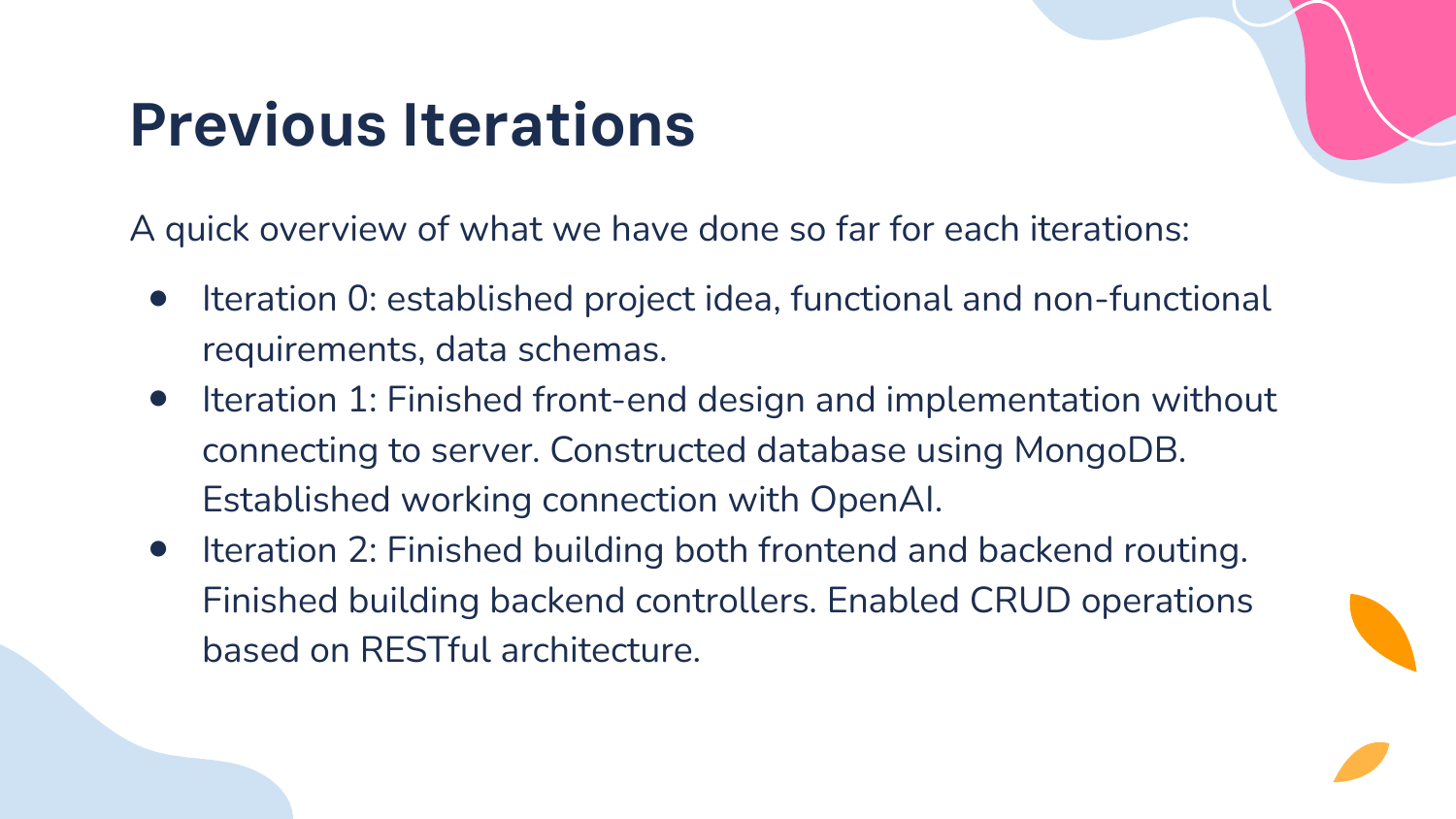

# Previous Iterations
A quick overview of what we have done so far for each iterations:
Iteration 0: established project idea, functional and non-functional requirements, data schemas.
Iteration 1: Finished front-end design and implementation without connecting to server. Constructed database using MongoDB. Established working connection with OpenAI.
Iteration 2: Finished building both frontend and backend routing. Finished building backend controllers. Enabled CRUD operations based on RESTful architecture.